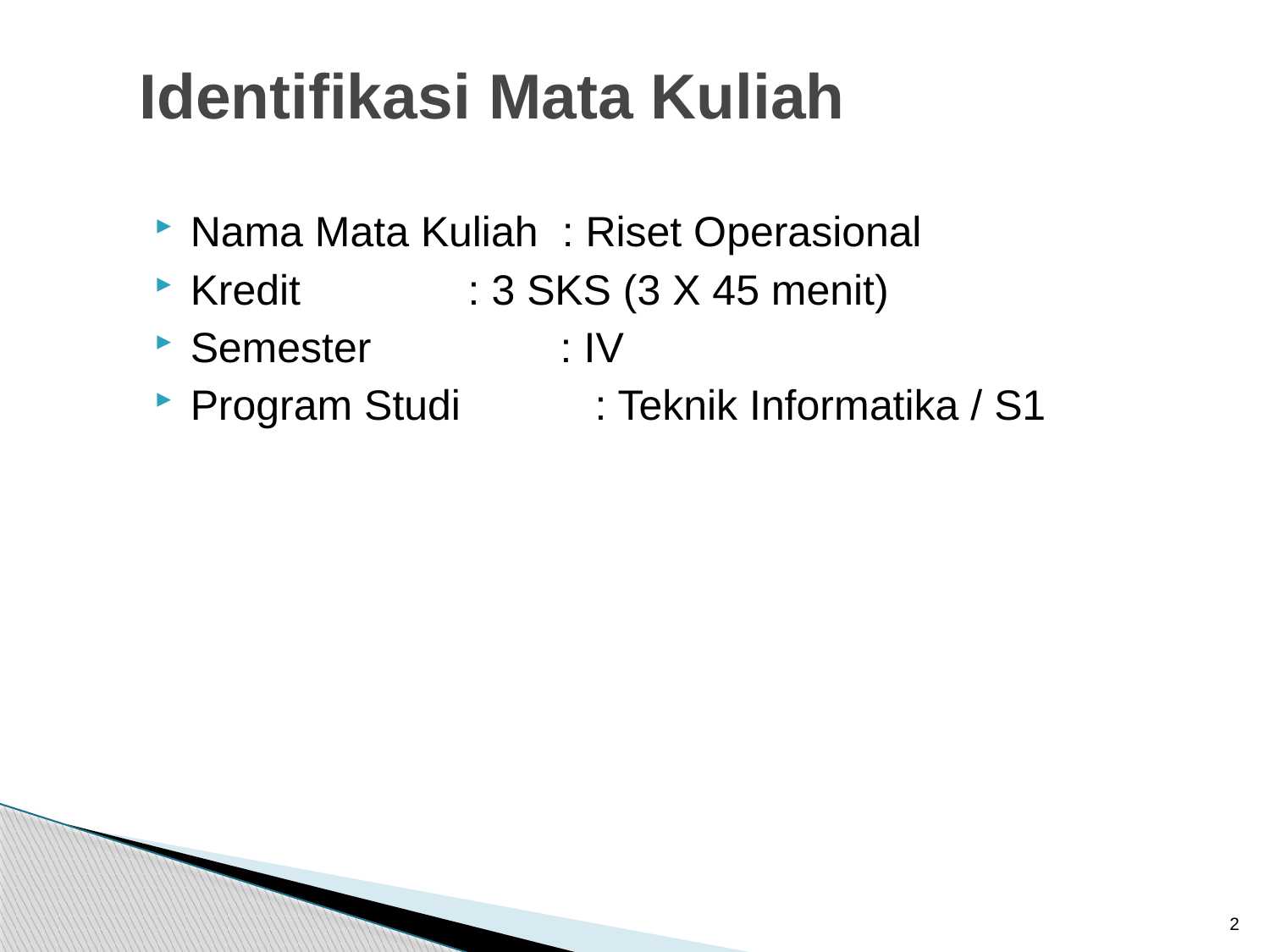

# Identifikasi Mata Kuliah
Nama Mata Kuliah  : Riset Operasional
Kredit		  : 3 SKS (3 X 45 menit)
Semester                : IV
Program Studi	  : Teknik Informatika / S1
2